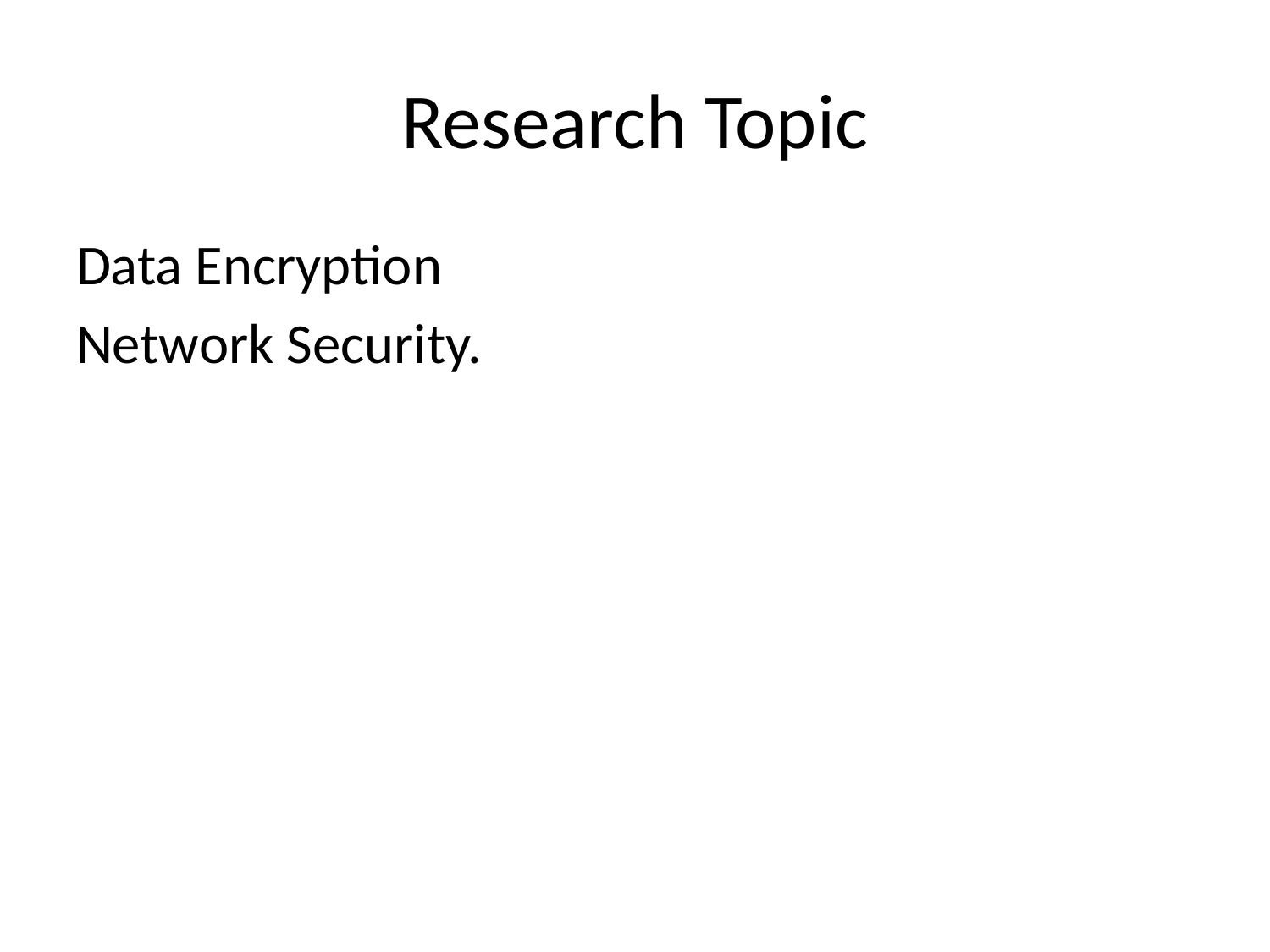

# Research Topic
Data Encryption
Network Security.